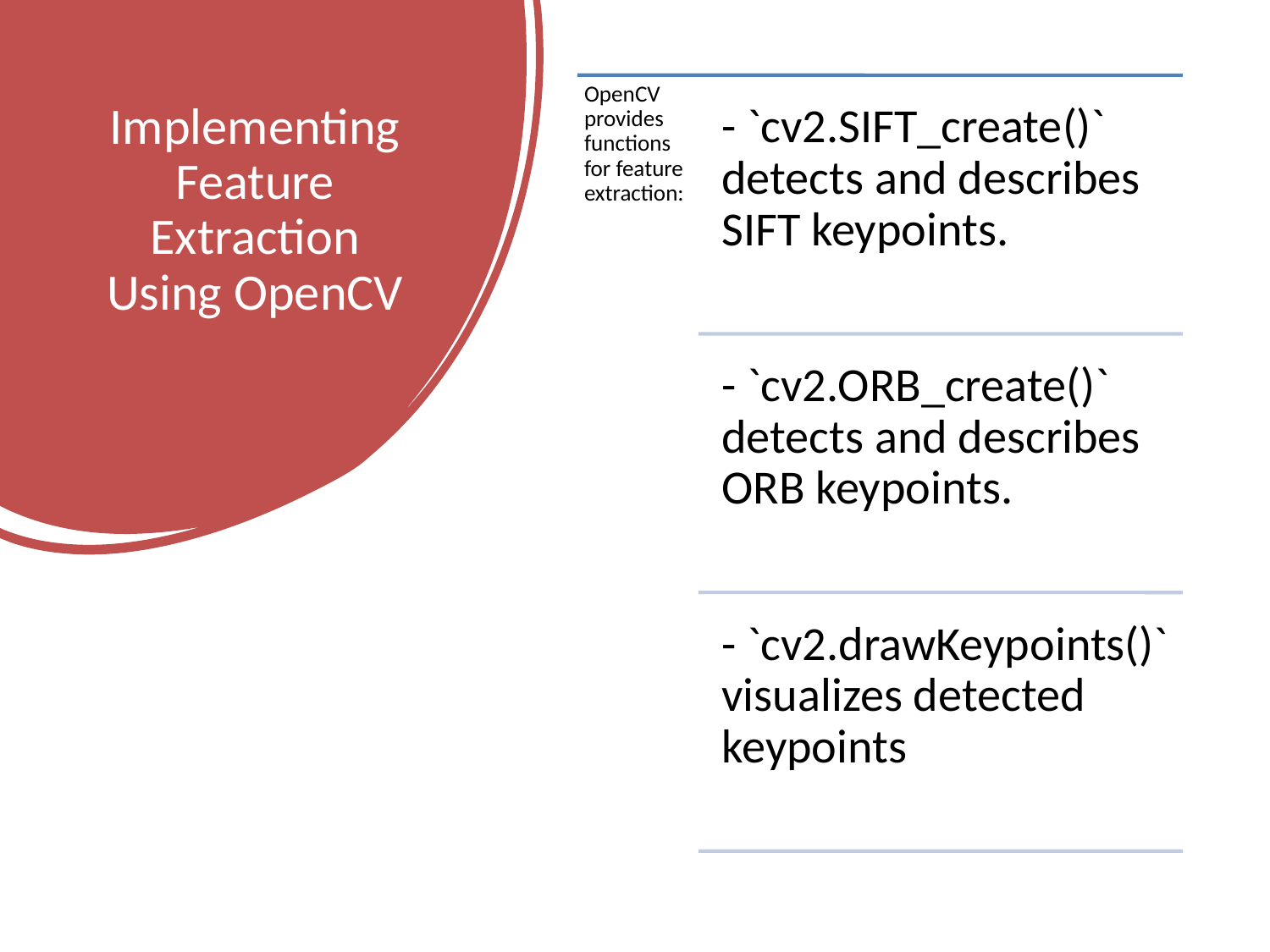

OpenCV provides functions for feature extraction:
- `cv2.SIFT_create()` detects and describes SIFT keypoints.
- `cv2.ORB_create()` detects and describes ORB keypoints.
- `cv2.drawKeypoints()` visualizes detected keypoints
# Implementing Feature Extraction Using OpenCV